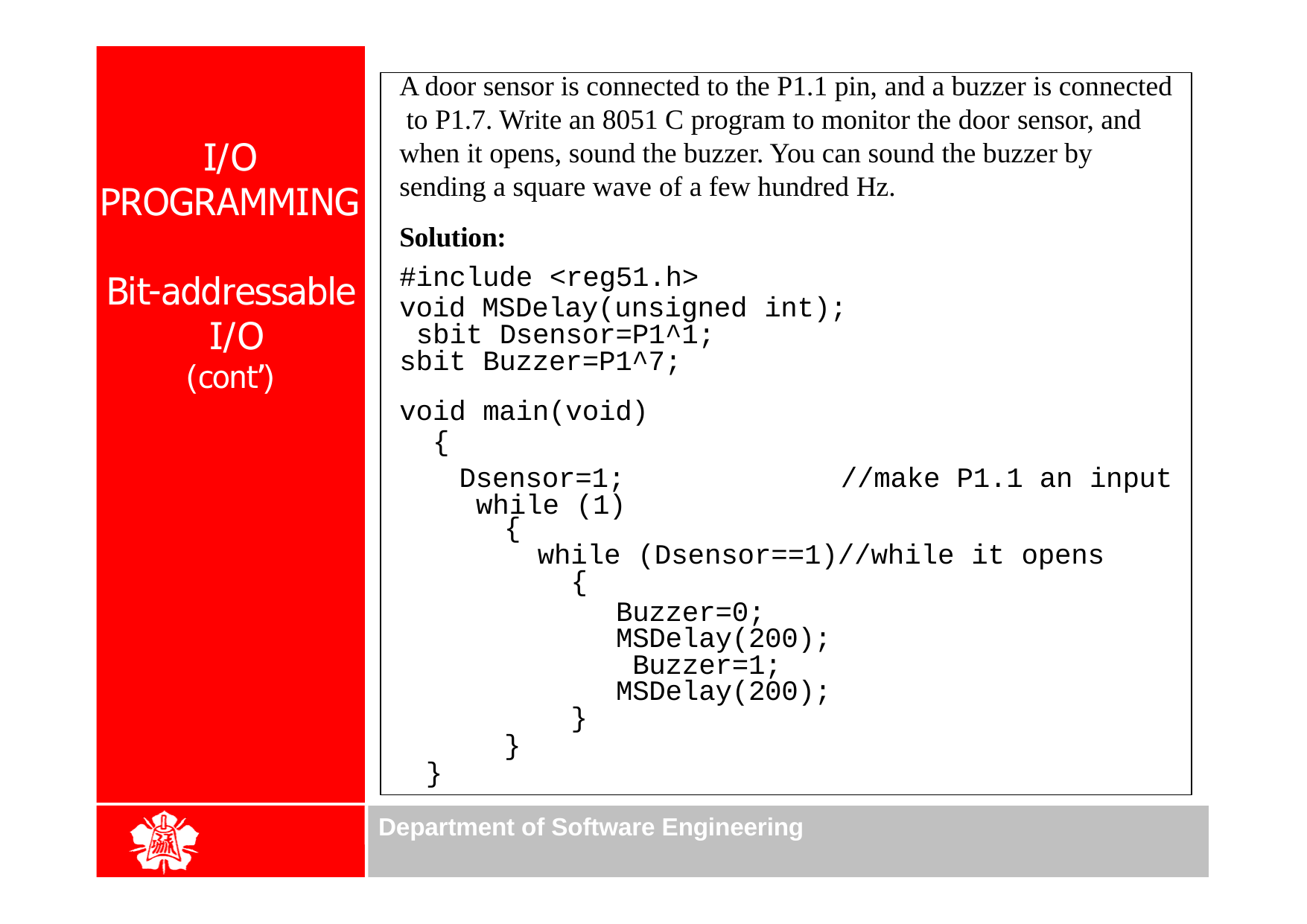

A door sensor is connected to the P1.1 pin, and a buzzer is connected  to P1.7. Write an 8051 C program to monitor the door sensor, and  when it opens, sound the buzzer. You can sound the buzzer by  sending a square wave of a few hundred Hz.
Solution:
#include <reg51.h>
void MSDelay(unsigned int);  sbit Dsensor=P1^1;
sbit Buzzer=P1^7;
void main(void)
{

# I/O  PROGRAMMING
Bit-addressable  I/O
(cont’)
Dsensor=1;	//make P1.1 an input  while (1)
{
while (Dsensor==1)//while it opens
{
Buzzer=0;  MSDelay(200);  Buzzer=1;  MSDelay(200);
}
}
}
Department of Software Engineering